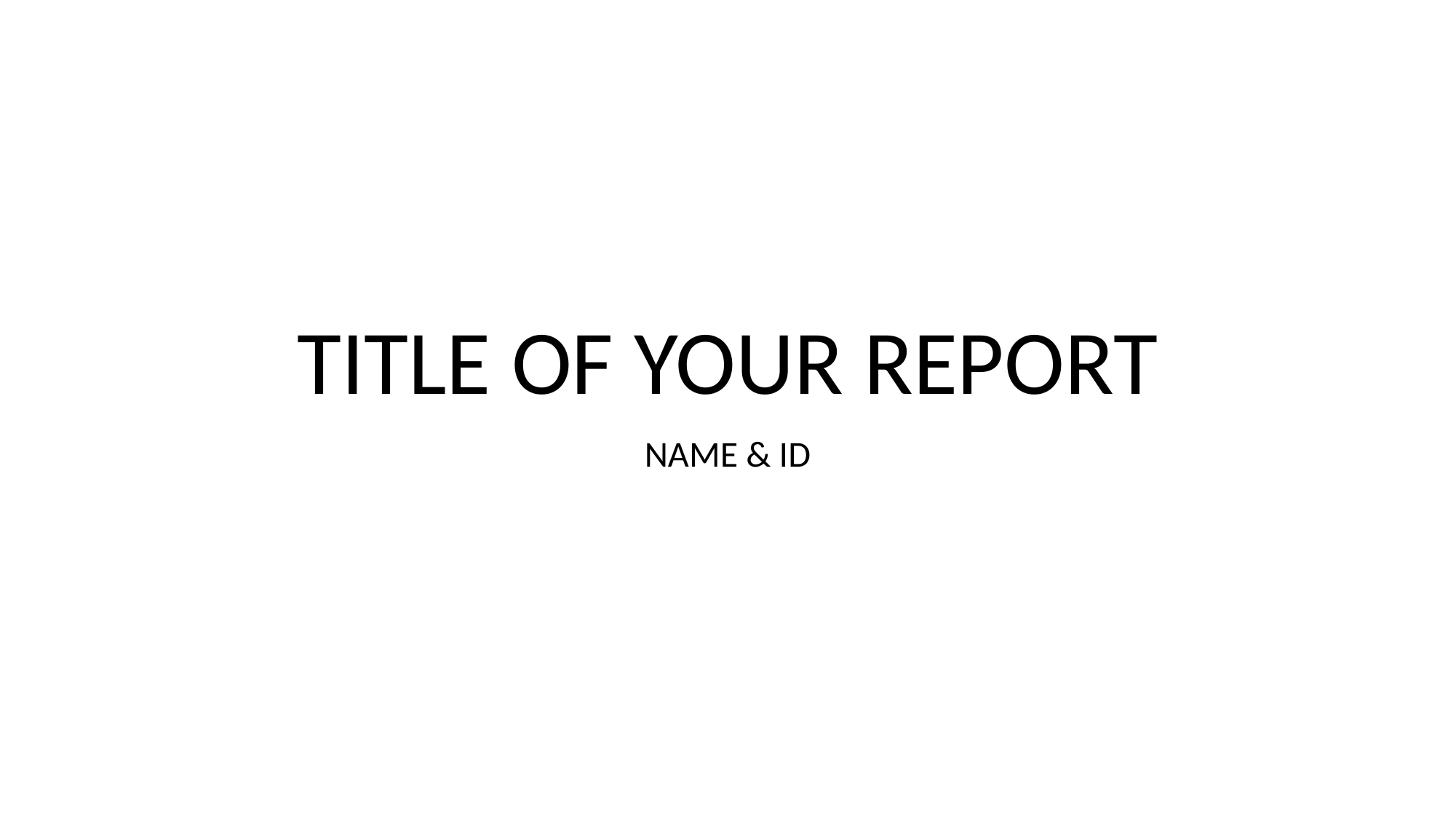

# TITLE OF YOUR REPORT
NAME & ID